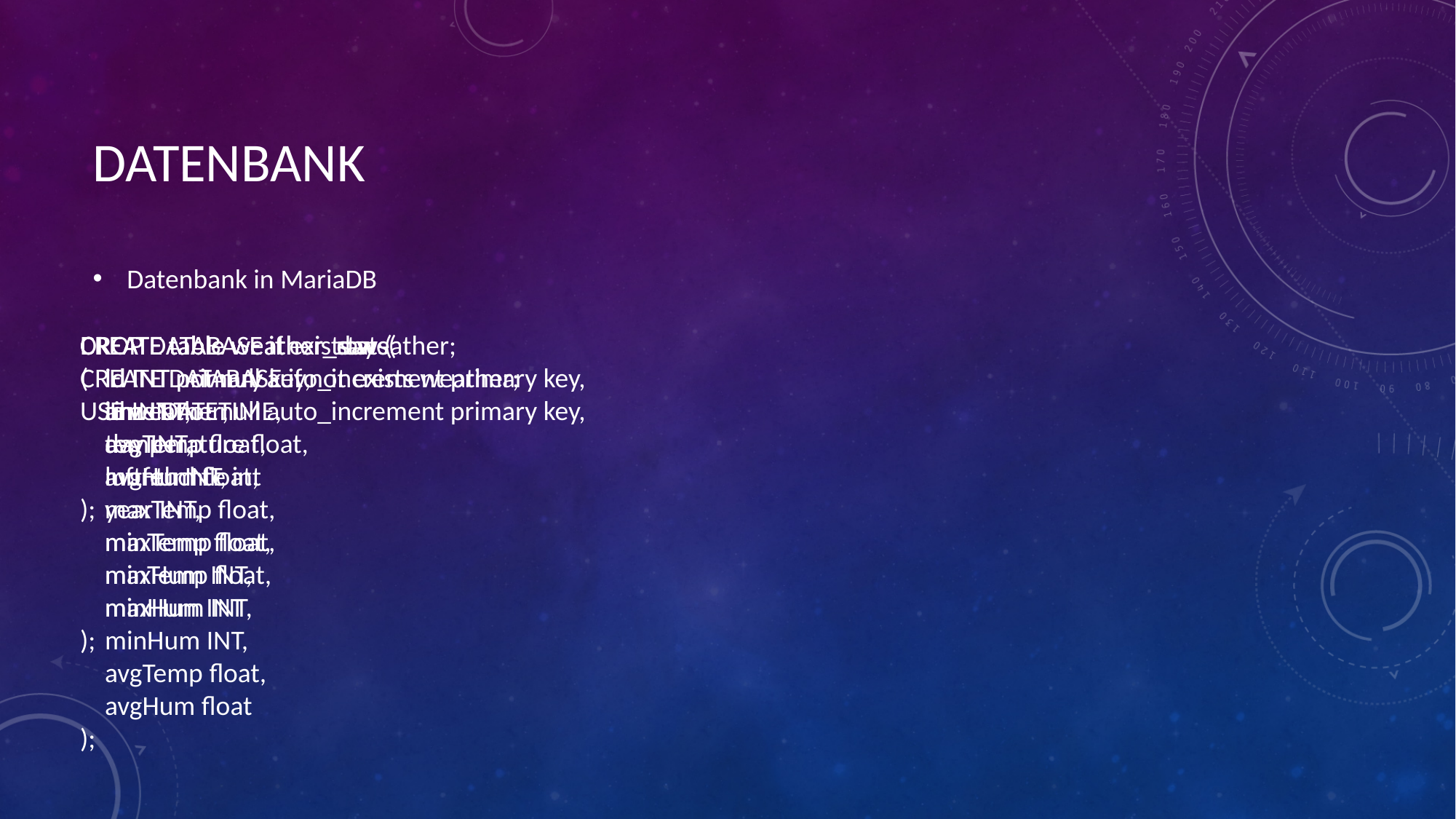

# Datenbank
Datenbank in MariaDB

CREATE table weather_raw (
    id INT not null auto_increment primary key,
    time DATETIME,
    temperature float,
    luftfeuchte int
);
CREATE table weather_day
(
    id INT not null auto_increment primary key,
    day INT,
    month INT,
    year INT,
    maxTemp float,
    minTemp float,
    maxHum INT,
    minHum INT,
    avgTemp float,
    avgHum float
);
CREATE table weather_stats(
    Id INT primary key,
    anz INT,
    avgTemp float,
    avgHum float,
    maxTemp float,
    minTemp float,
    maxHum INT,
    minHum INT
);
DROP DATABASE if exists weather;
CREATE DATABASE if not exists weather;
USE weather;